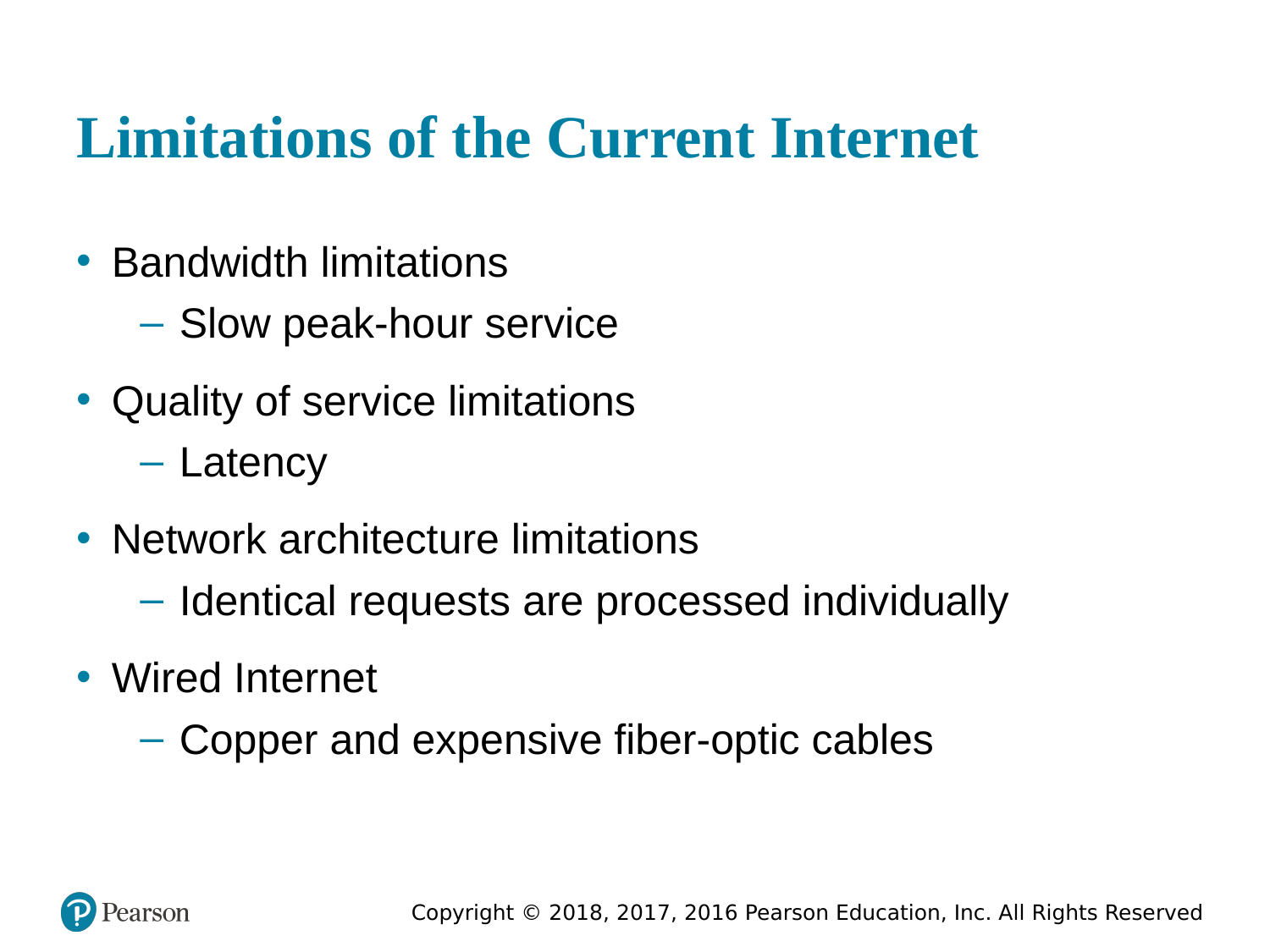

# Limitations of the Current Internet
Bandwidth limitations
Slow peak-hour service
Quality of service limitations
Latency
Network architecture limitations
Identical requests are processed individually
Wired Internet
Copper and expensive fiber-optic cables